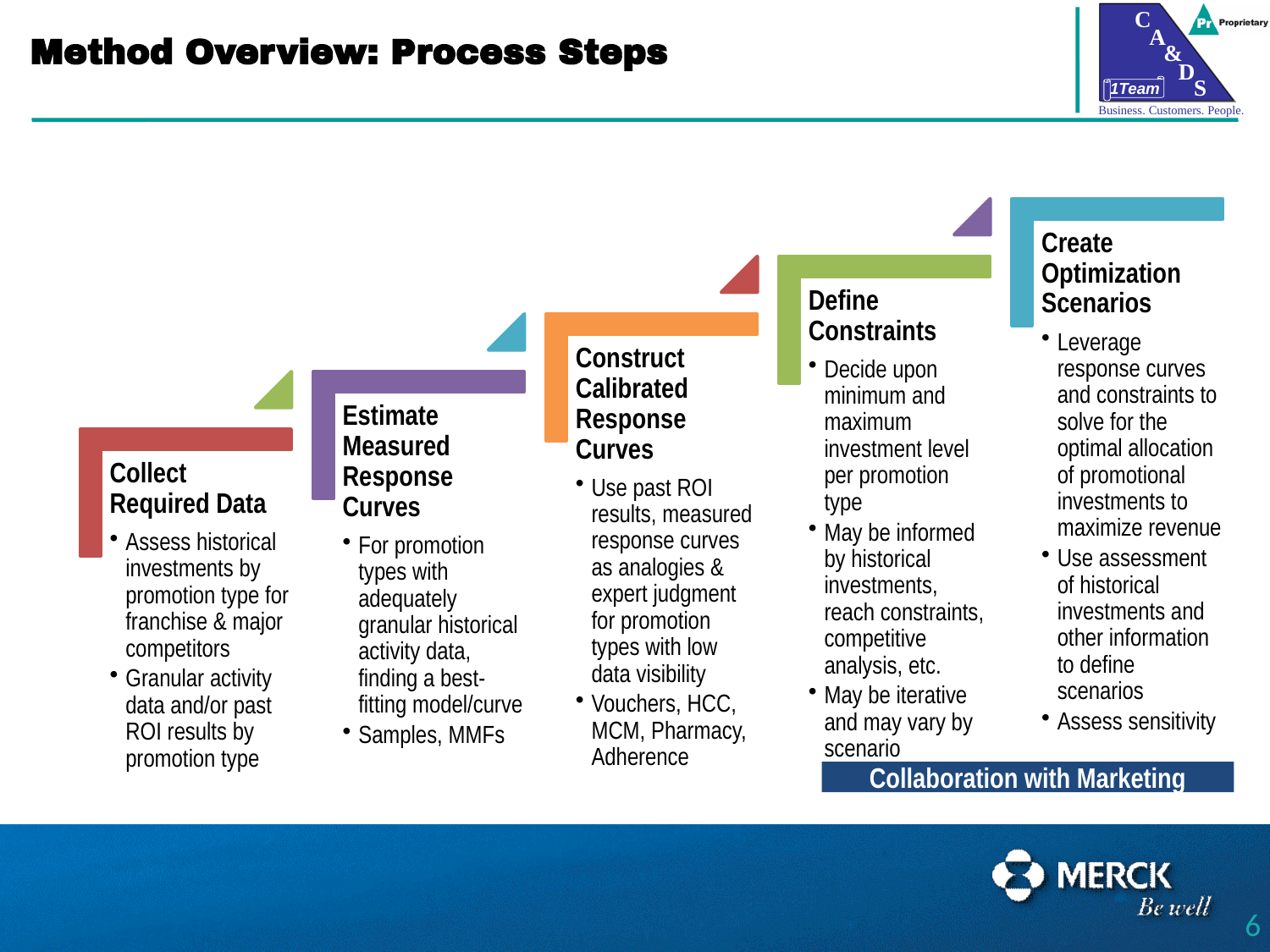

# Method Overview: Process Steps
Collect Required Data
Assess historical investments by promotion type for franchise & major competitors
Granular activity data and/or past ROI results by promotion type
Estimate Measured Response Curves
For promotion types with adequately granular historical activity data, finding a best-fitting model/curve
Samples, MMFs
Construct Calibrated Response Curves
Use past ROI results, measured response curves as analogies & expert judgment for promotion types with low data visibility
Vouchers, HCC, MCM, Pharmacy, Adherence
Define Constraints
Decide upon minimum and maximum investment level per promotion type
May be informed by historical investments, reach constraints, competitive analysis, etc.
May be iterative and may vary by scenario
Create Optimization Scenarios
Leverage response curves and constraints to solve for the optimal allocation of promotional investments to maximize revenue
Use assessment of historical investments and other information to define scenarios
Assess sensitivity
Collaboration with Marketing